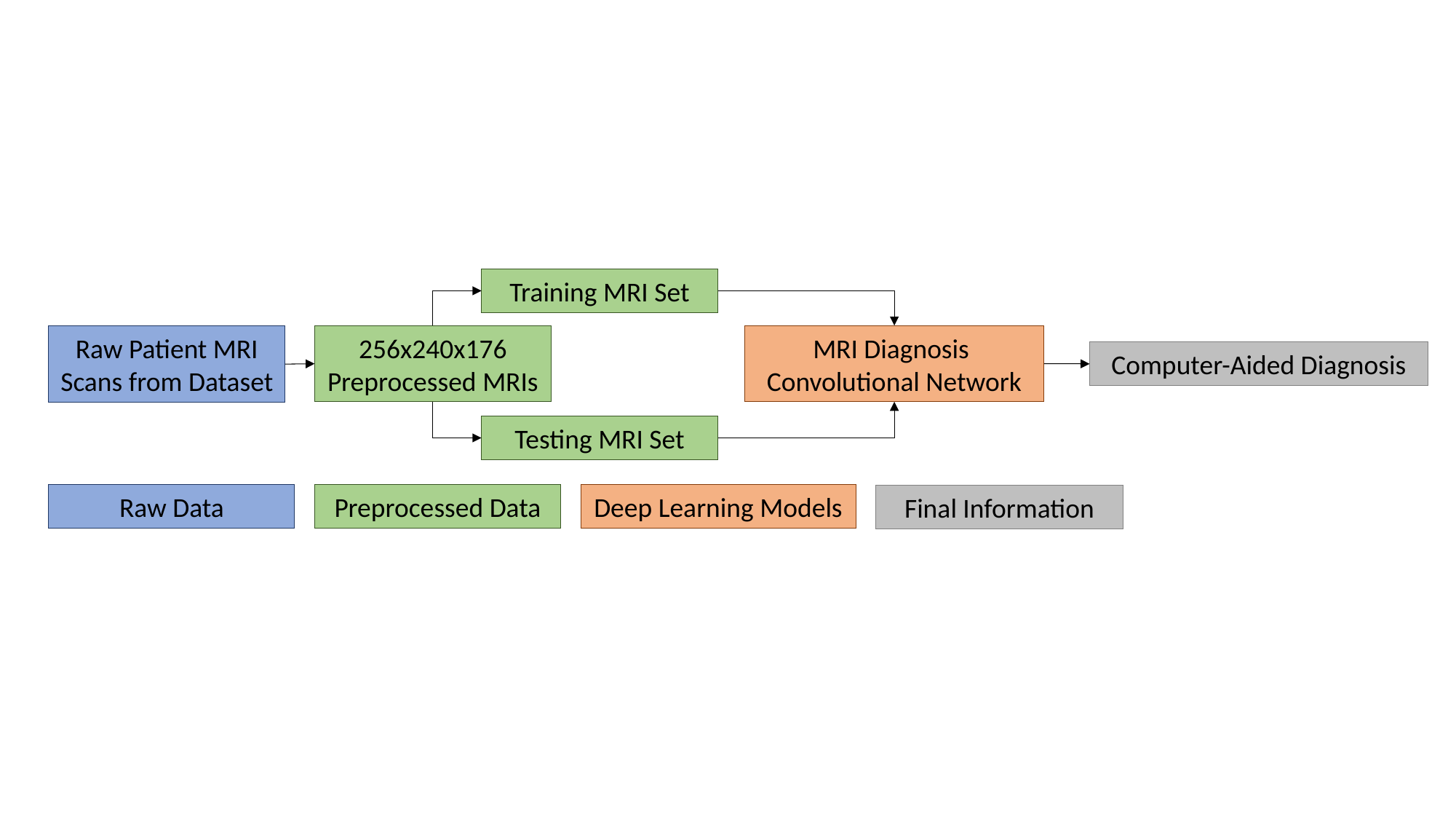

Training MRI Set
MRI Diagnosis
Convolutional Network
256x240x176 Preprocessed MRIs
Raw Patient MRI Scans from Dataset
Computer-Aided Diagnosis
Testing MRI Set
Raw Data
Preprocessed Data
Deep Learning Models
Final Information